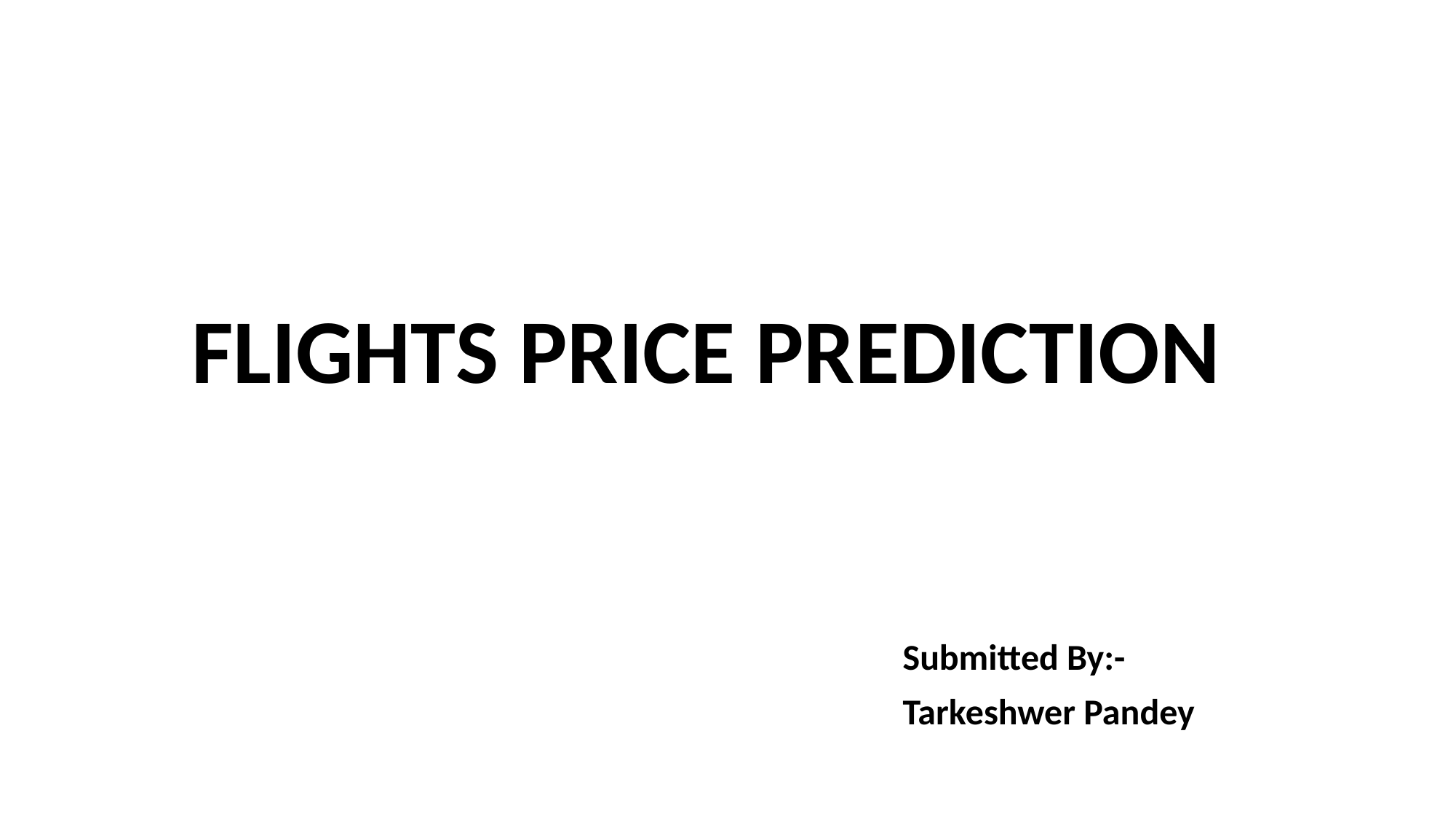

# FLIGHTS PRICE PREDICTION
Submitted By:-
Tarkeshwer Pandey